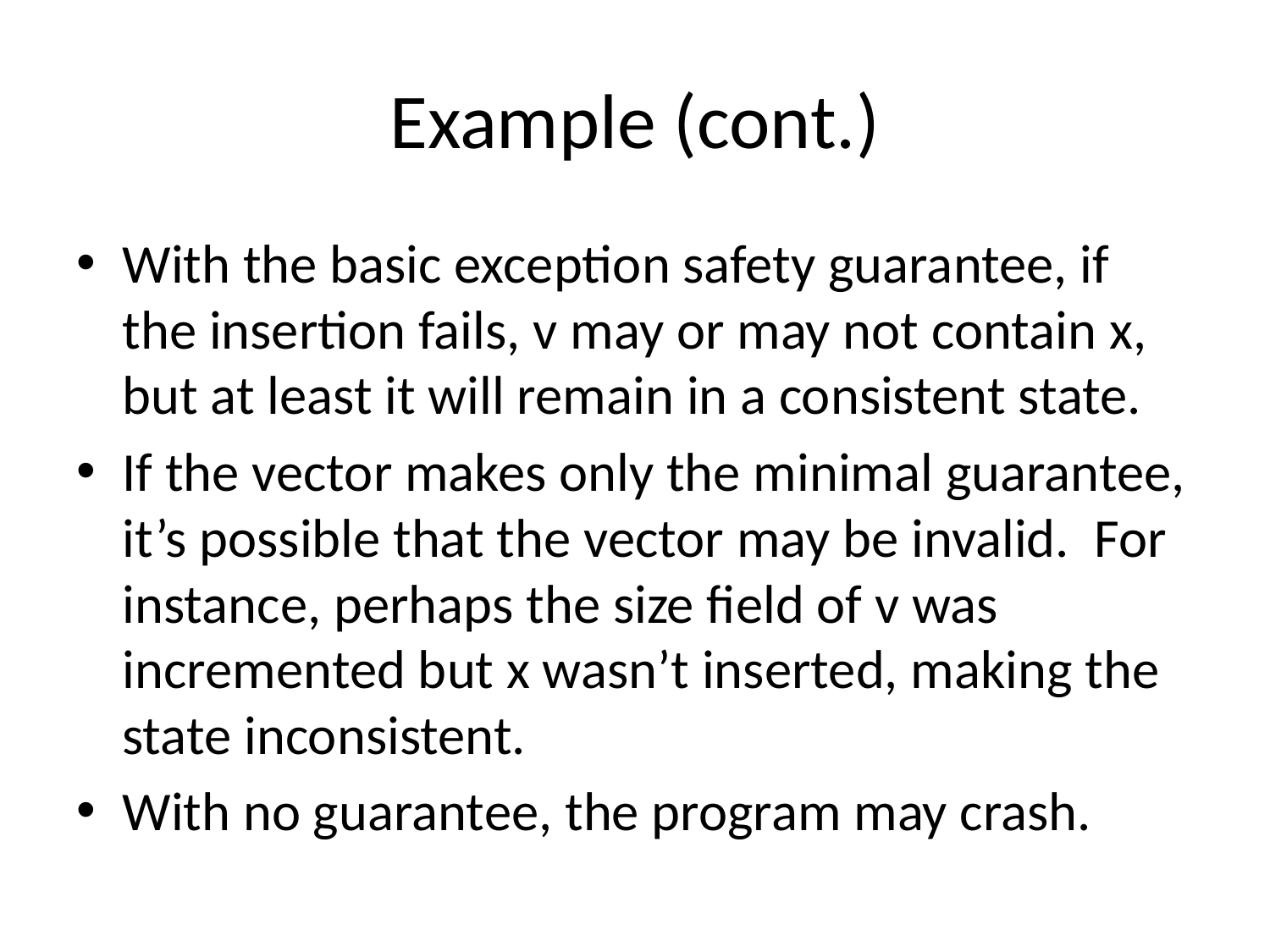

# Example (cont.)
With the basic exception safety guarantee, if the insertion fails, v may or may not contain x, but at least it will remain in a consistent state.
If the vector makes only the minimal guarantee, it’s possible that the vector may be invalid.  For instance, perhaps the size field of v was incremented but x wasn’t inserted, making the state inconsistent.
With no guarantee, the program may crash.